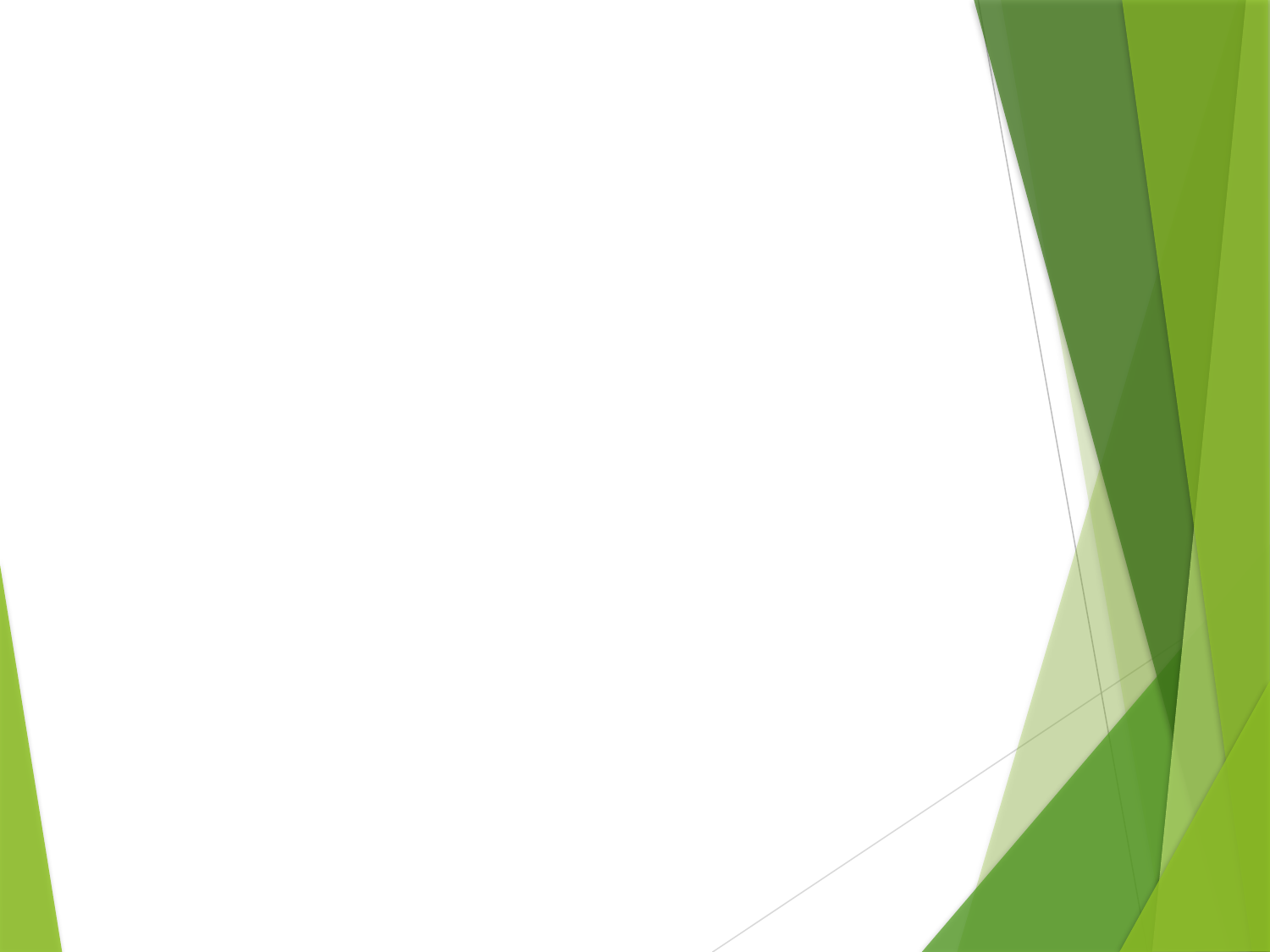

IBM Data Science
IBM IIBBM Data Science